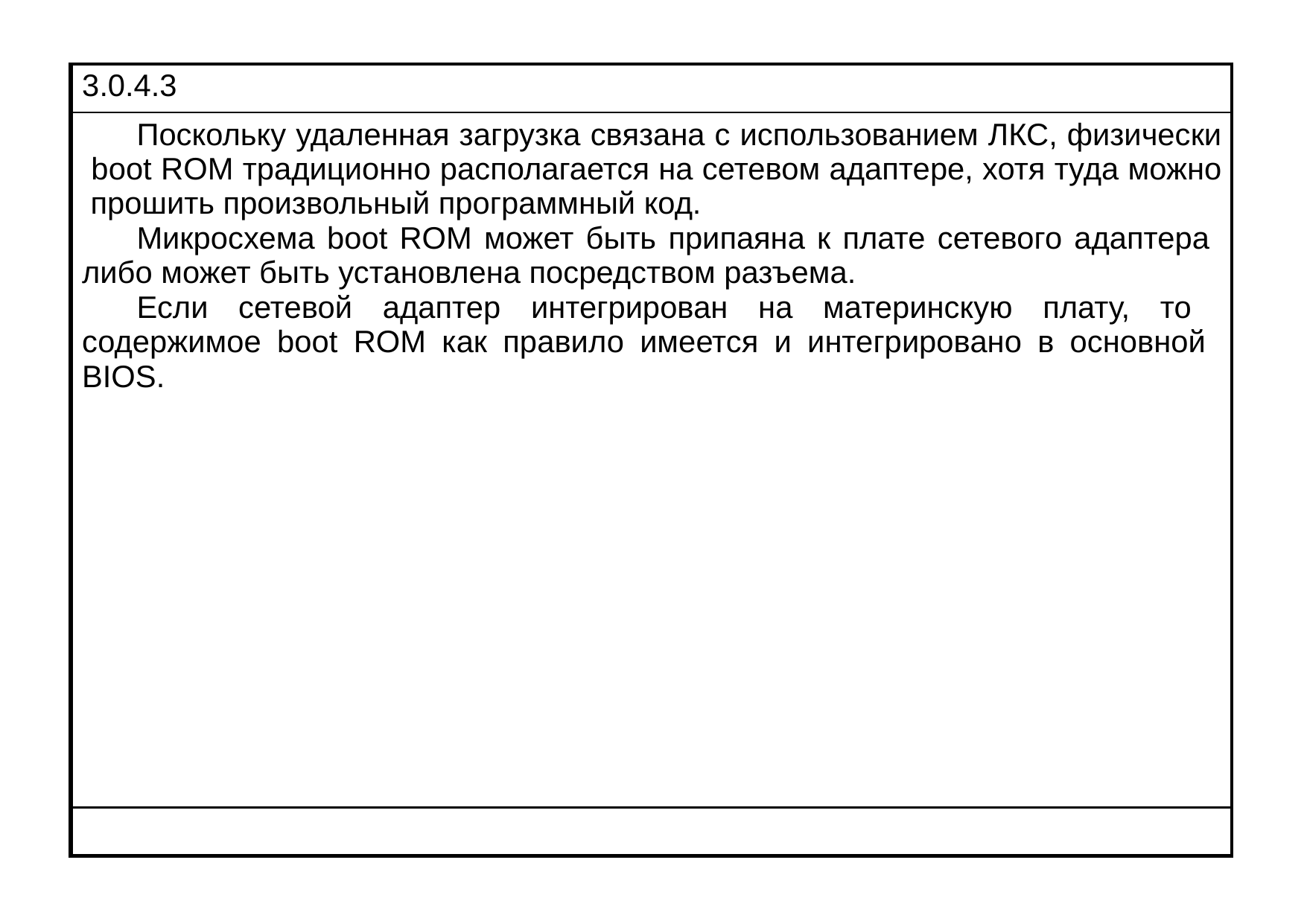

| 3.0.4.3 |
| --- |
| Поскольку удаленная загрузка связана с использованием ЛКС, физически boot ROM традиционно располагается на сетевом адаптере, хотя туда можно прошить произвольный программный код. Микросхема boot ROM может быть припаяна к плате сетевого адаптера либо может быть установлена посредством разъема. Если сетевой адаптер интегрирован на материнскую плату, то содержимое boot ROM как правило имеется и интегрировано в основной BIOS. |
|  |